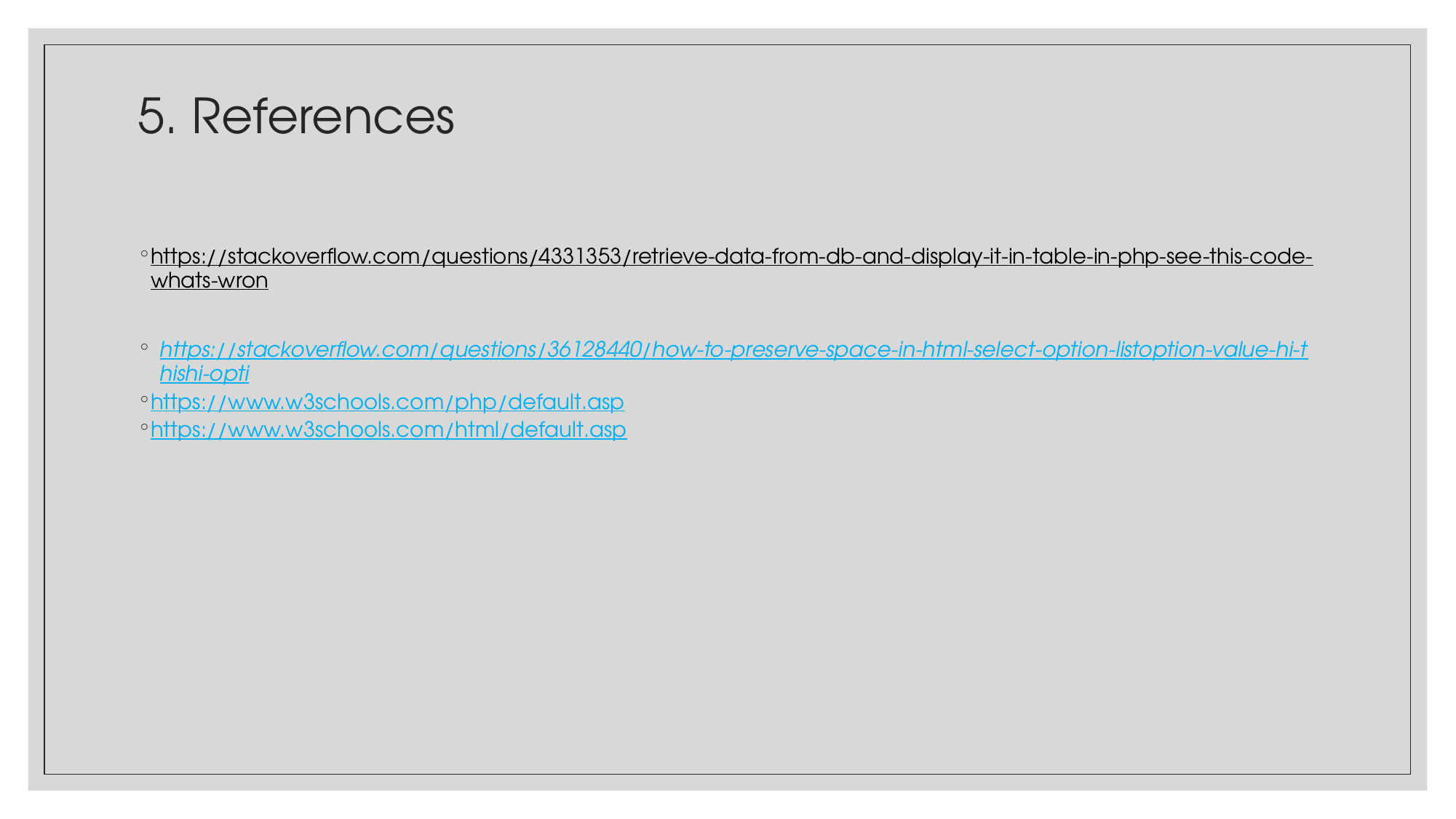

# 5. References
https://stackoverflow.com/questions/4331353/retrieve-data-from-db-and-display-it-in-table-in-php-see-this-code-whats-wron
https://stackoverflow.com/questions/36128440/how-to-preserve-space-in-html-select-option-listoption-value-hi-thishi-opti
https://www.w3schools.com/php/default.asp
https://www.w3schools.com/html/default.asp